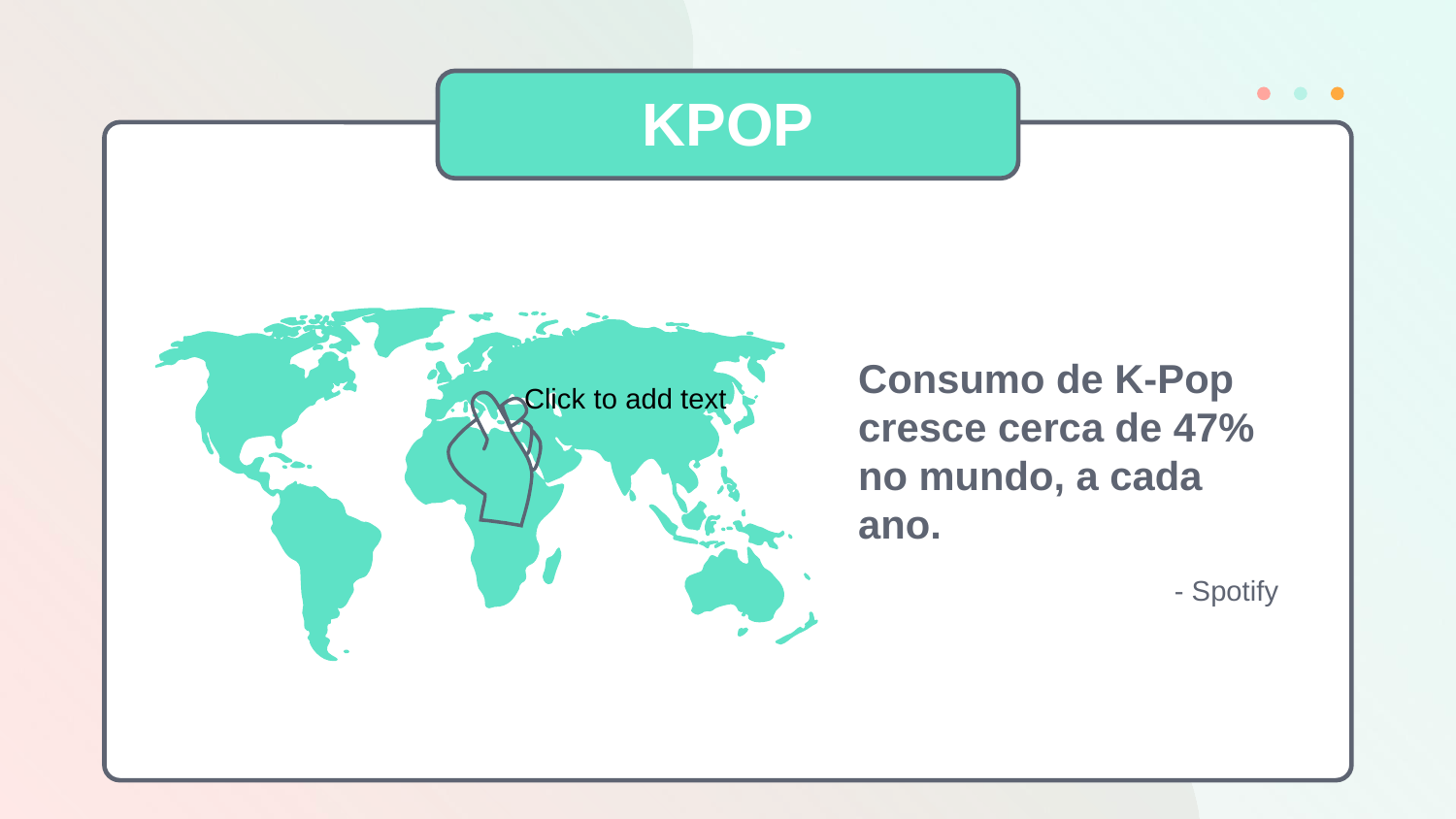

# KPOP

Consumo de K-Pop cresce cerca de 47% no mundo, a cada ano.
Click to add text

- Spotify